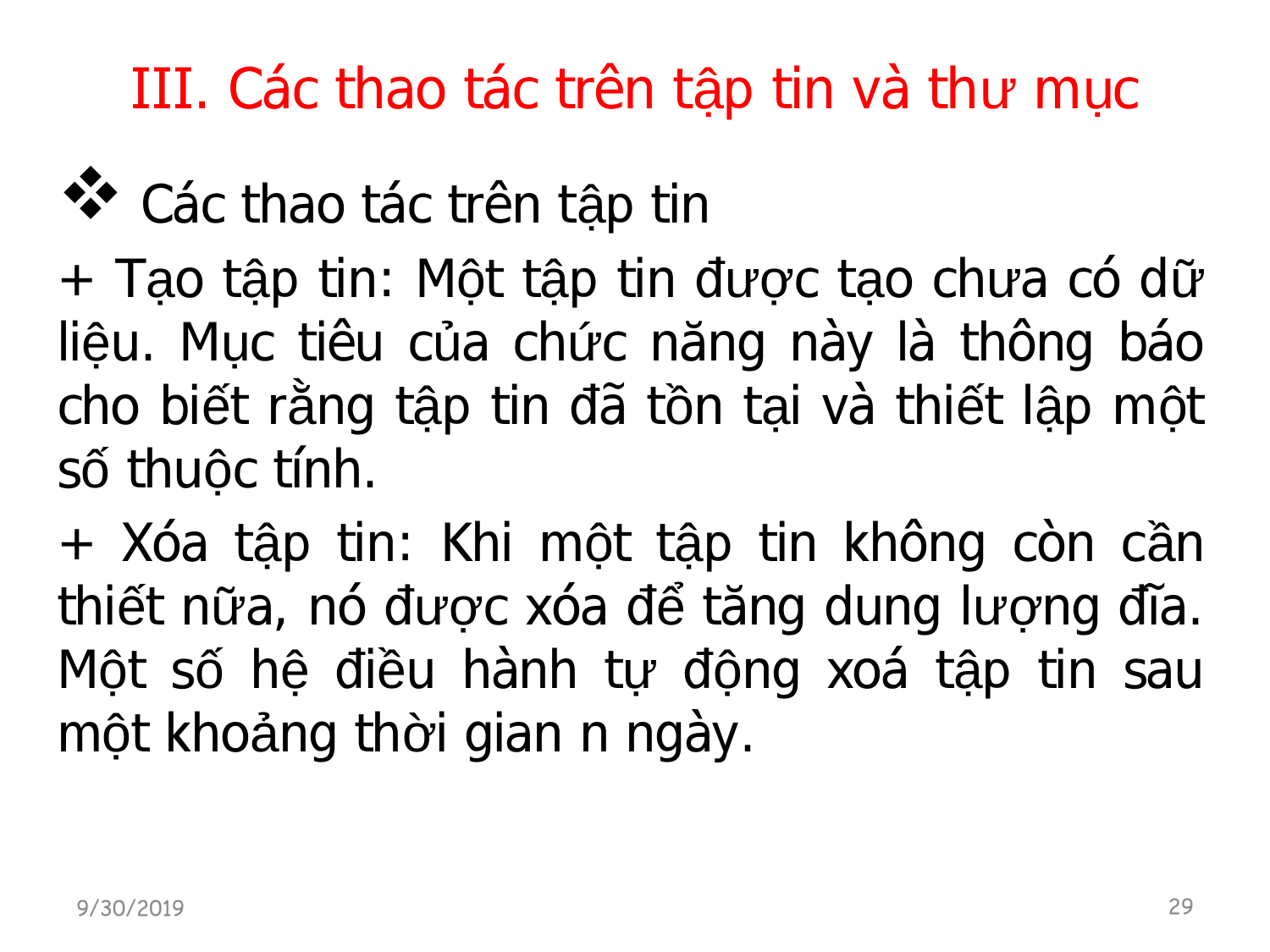

# III. Các thao tác trên tập tin và thư mục
 Các thao tác trên tập tin
+ Tạo tập tin: Một tập tin được tạo chưa có dữ liệu. Mục tiêu của chức năng này là thông báo cho biết rằng tập tin đã tồn tại và thiết lập một số thuộc tính.
+ Xóa tập tin: Khi một tập tin không còn cần thiết nữa, nó được xóa để tăng dung lượng đĩa. Một số hệ điều hành tự động xoá tập tin sau một khoảng thời gian n ngày.
9/30/2019
29